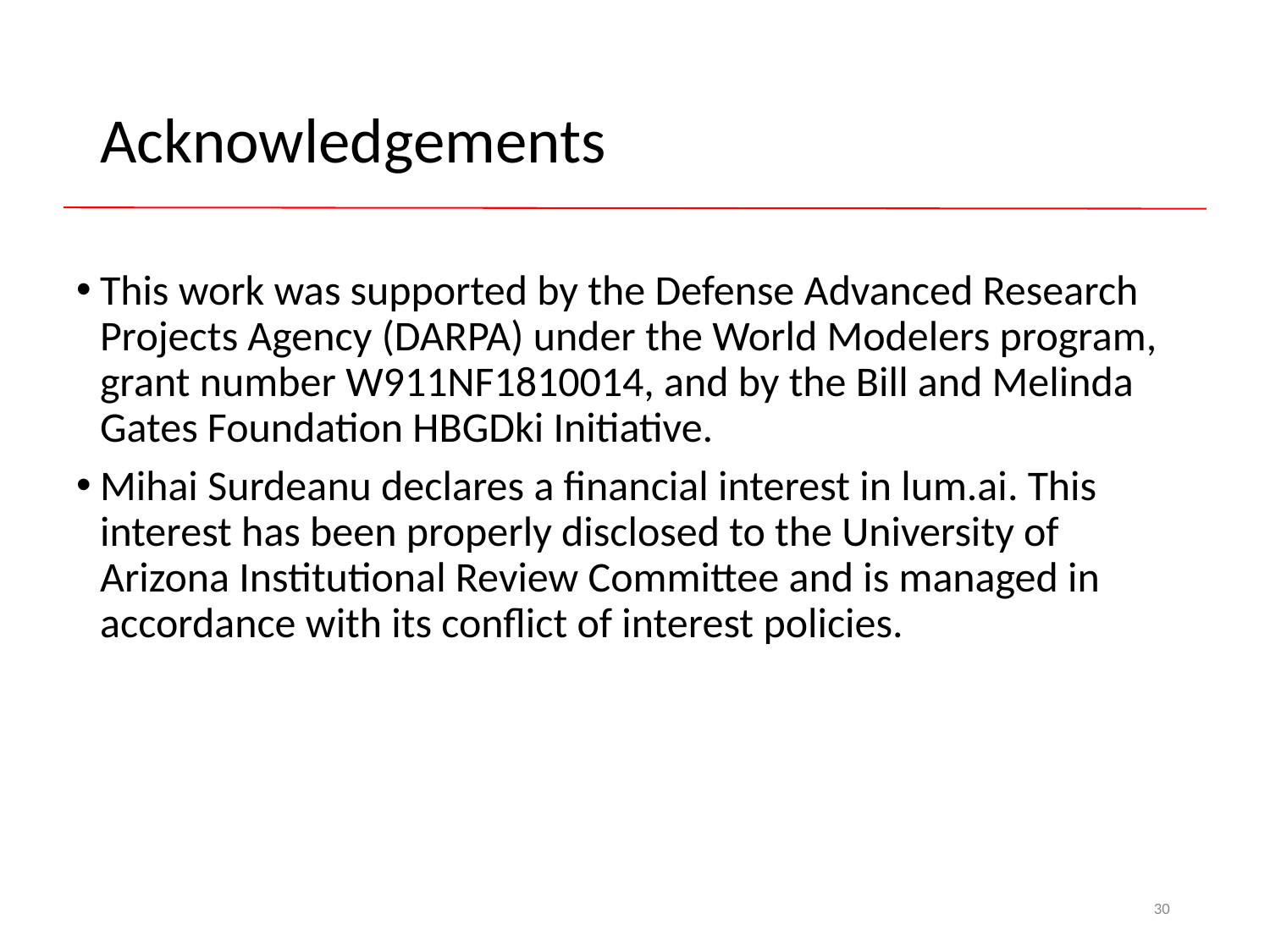

# Acknowledgements
This work was supported by the Defense Advanced Research Projects Agency (DARPA) under the World Modelers program, grant number W911NF1810014, and by the Bill and Melinda Gates Foundation HBGDki Initiative.
Mihai Surdeanu declares a financial interest in lum.ai. This interest has been properly disclosed to the University of Arizona Institutional Review Committee and is managed in accordance with its conflict of interest policies.

30